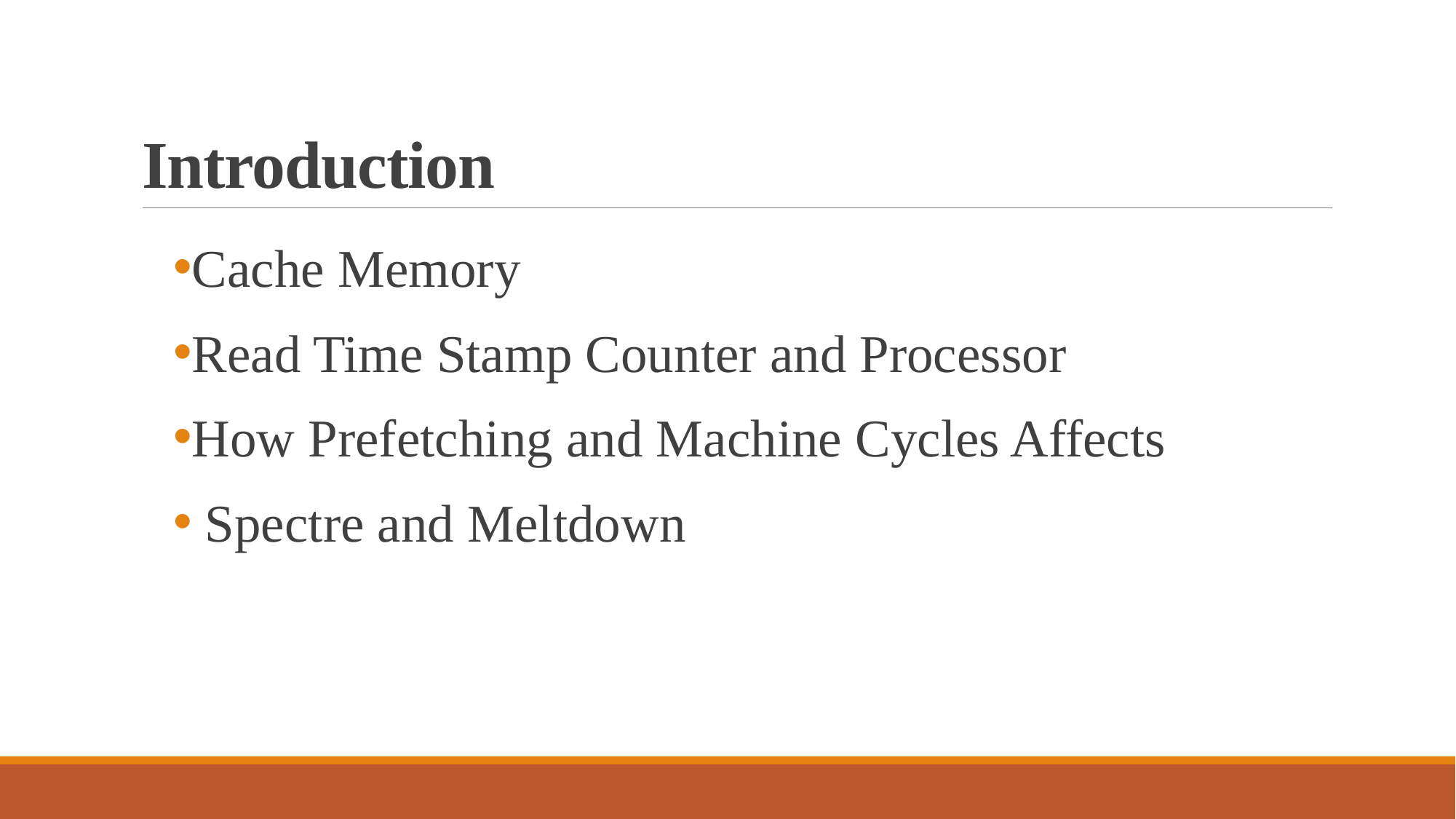

# Introduction
Cache Memory
Read Time Stamp Counter and Processor
How Prefetching and Machine Cycles Affects
 Spectre and Meltdown